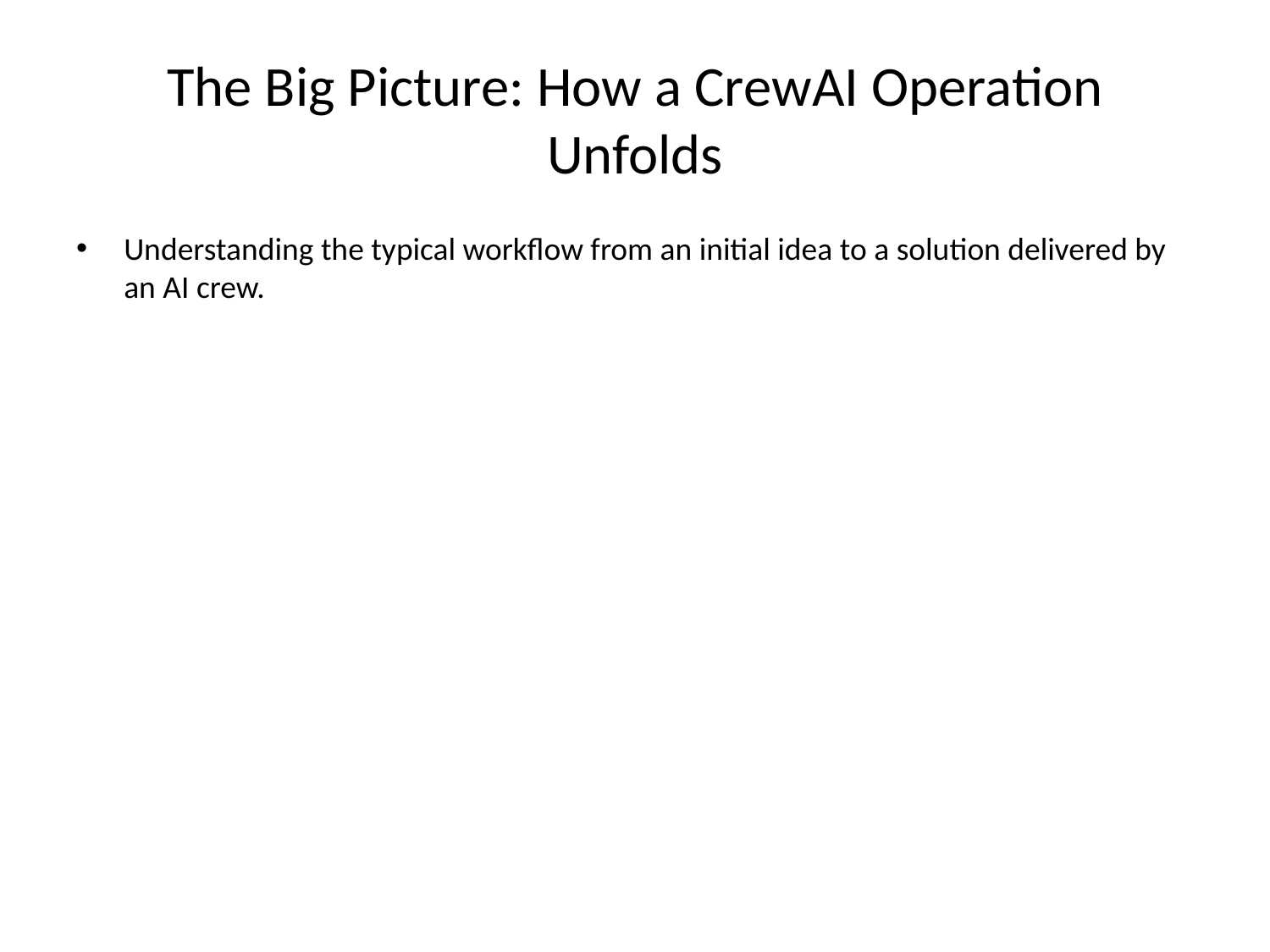

# The Big Picture: How a CrewAI Operation Unfolds
Understanding the typical workflow from an initial idea to a solution delivered by an AI crew.